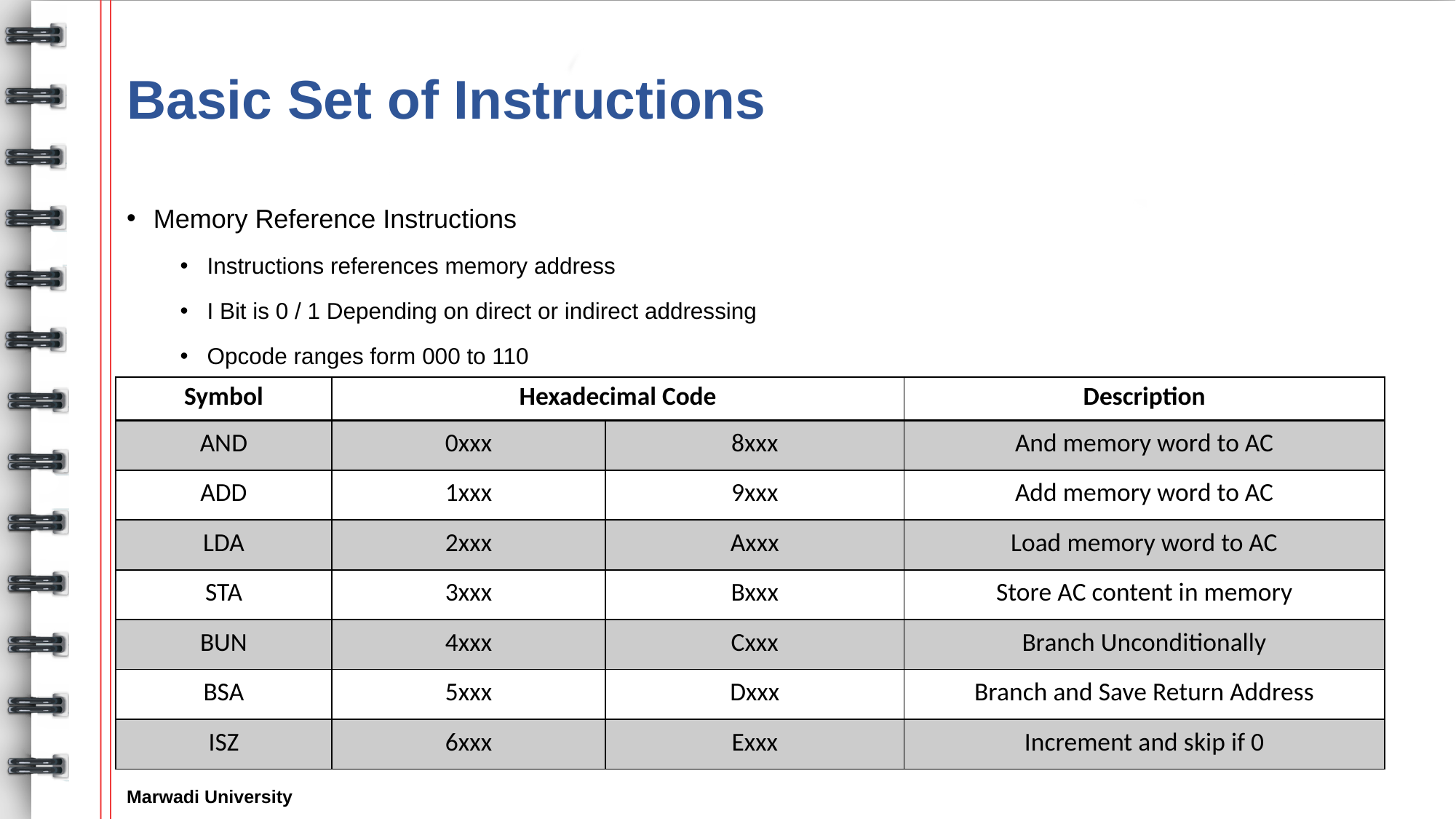

# Basic Set of Instructions
Memory Reference Instructions
Instructions references memory address
I Bit is 0 / 1 Depending on direct or indirect addressing
Opcode ranges form 000 to 110
| Symbol | Hexadecimal Code |  | Description |
| --- | --- | --- | --- |
| AND | 0xxx | 8xxx | And memory word to AC |
| ADD | 1xxx | 9xxx | Add memory word to AC |
| LDA | 2xxx | Axxx | Load memory word to AC |
| STA | 3xxx | Bxxx | Store AC content in memory |
| BUN | 4xxx | Cxxx | Branch Unconditionally |
| BSA | 5xxx | Dxxx | Branch and Save Return Address |
| ISZ | 6xxx | Exxx | Increment and skip if 0 |
Marwadi University